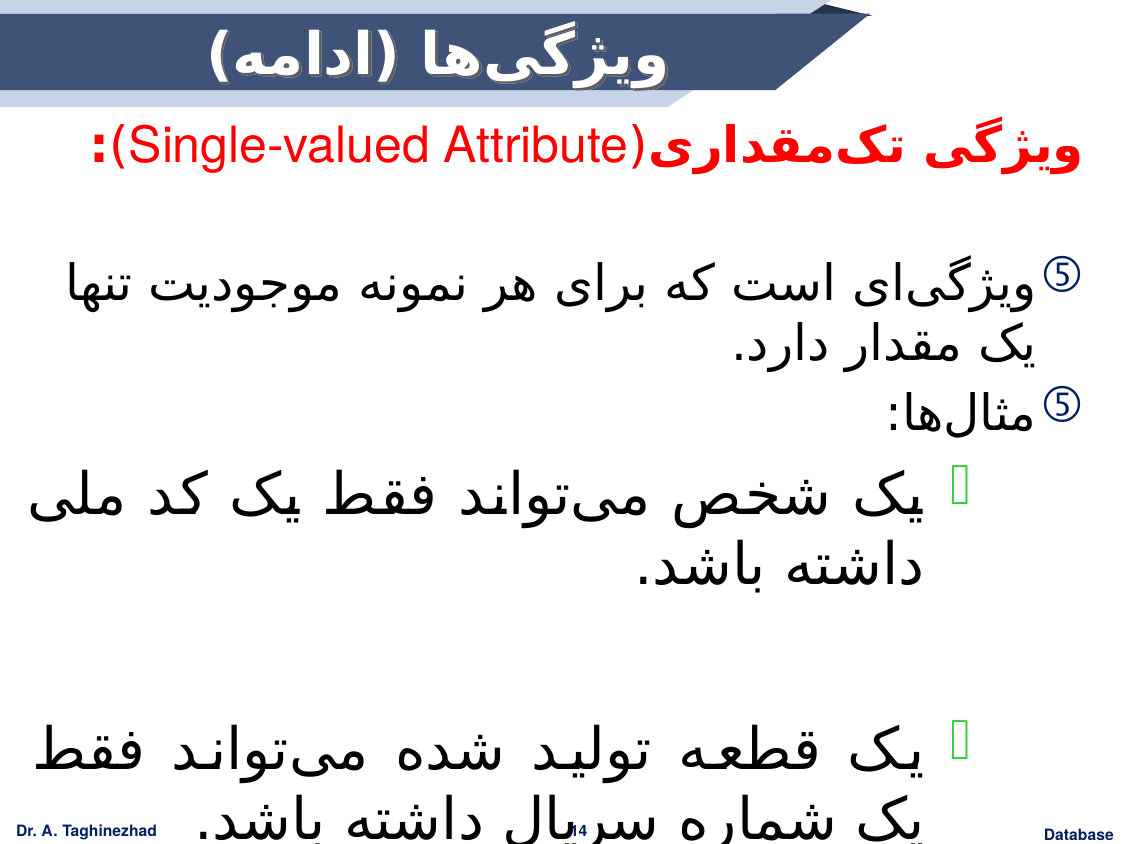

# ویژگی‌ها (ادامه)
ویژگی تک‌مقداری(Single-valued Attribute):

ویژگی‌ای است که برای هر نمونه موجودیت تنها یک مقدار دارد.
مثال‌ها:
یک شخص می‌تواند فقط یک کد ملی داشته باشد.

یک قطعه تولید شده می‌تواند فقط یک شماره سریال داشته باشد.